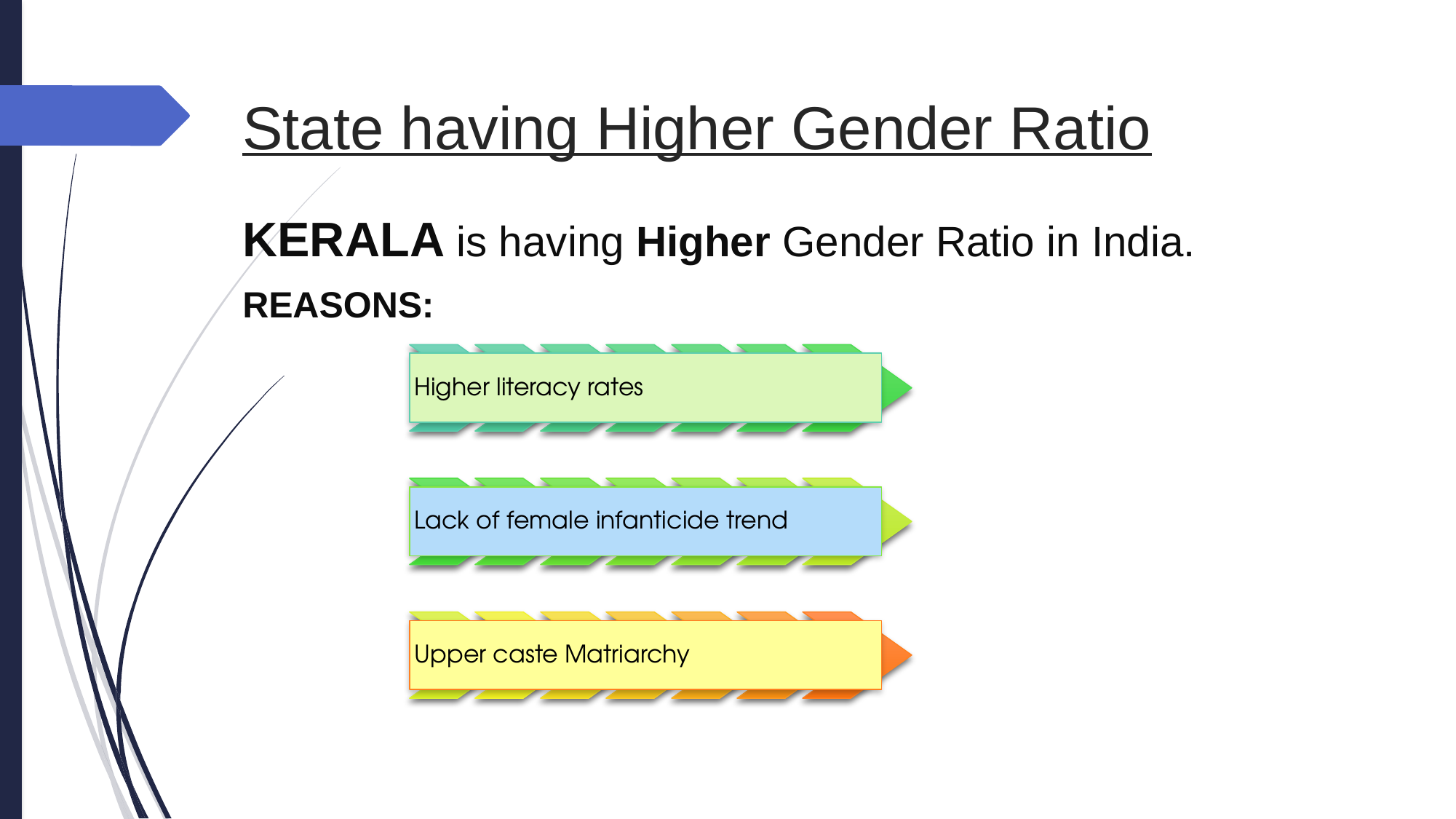

# State having Higher Gender Ratio
KERALA is having Higher Gender Ratio in India.
REASONS:

Higher literacy rates

Lack of female infanticide trend

Upper caste Matriarchy